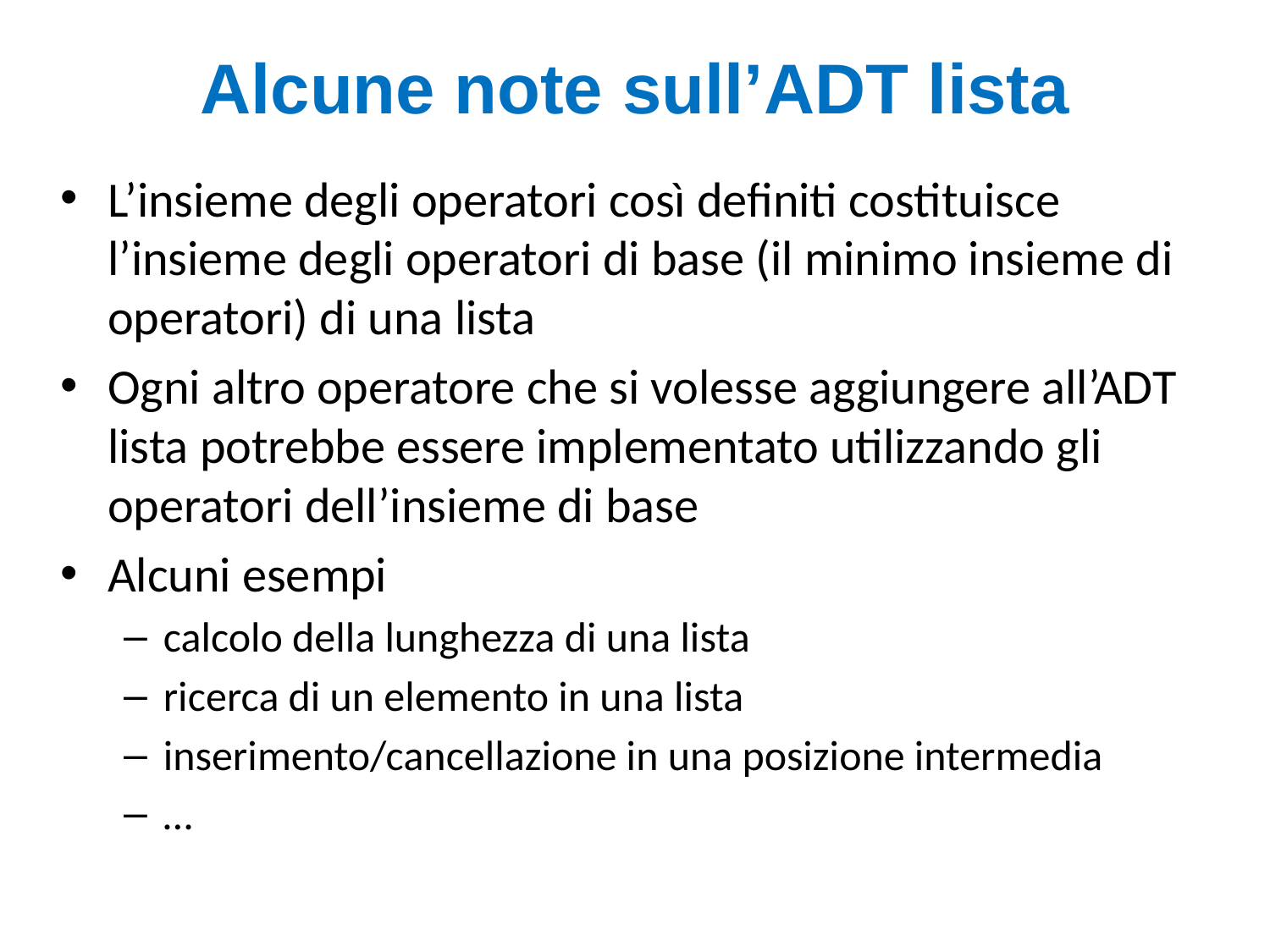

# Alcune note sull’ADT lista
L’insieme degli operatori così definiti costituisce l’insieme degli operatori di base (il minimo insieme di operatori) di una lista
Ogni altro operatore che si volesse aggiungere all’ADT lista potrebbe essere implementato utilizzando gli operatori dell’insieme di base
Alcuni esempi
calcolo della lunghezza di una lista
ricerca di un elemento in una lista
inserimento/cancellazione in una posizione intermedia
…